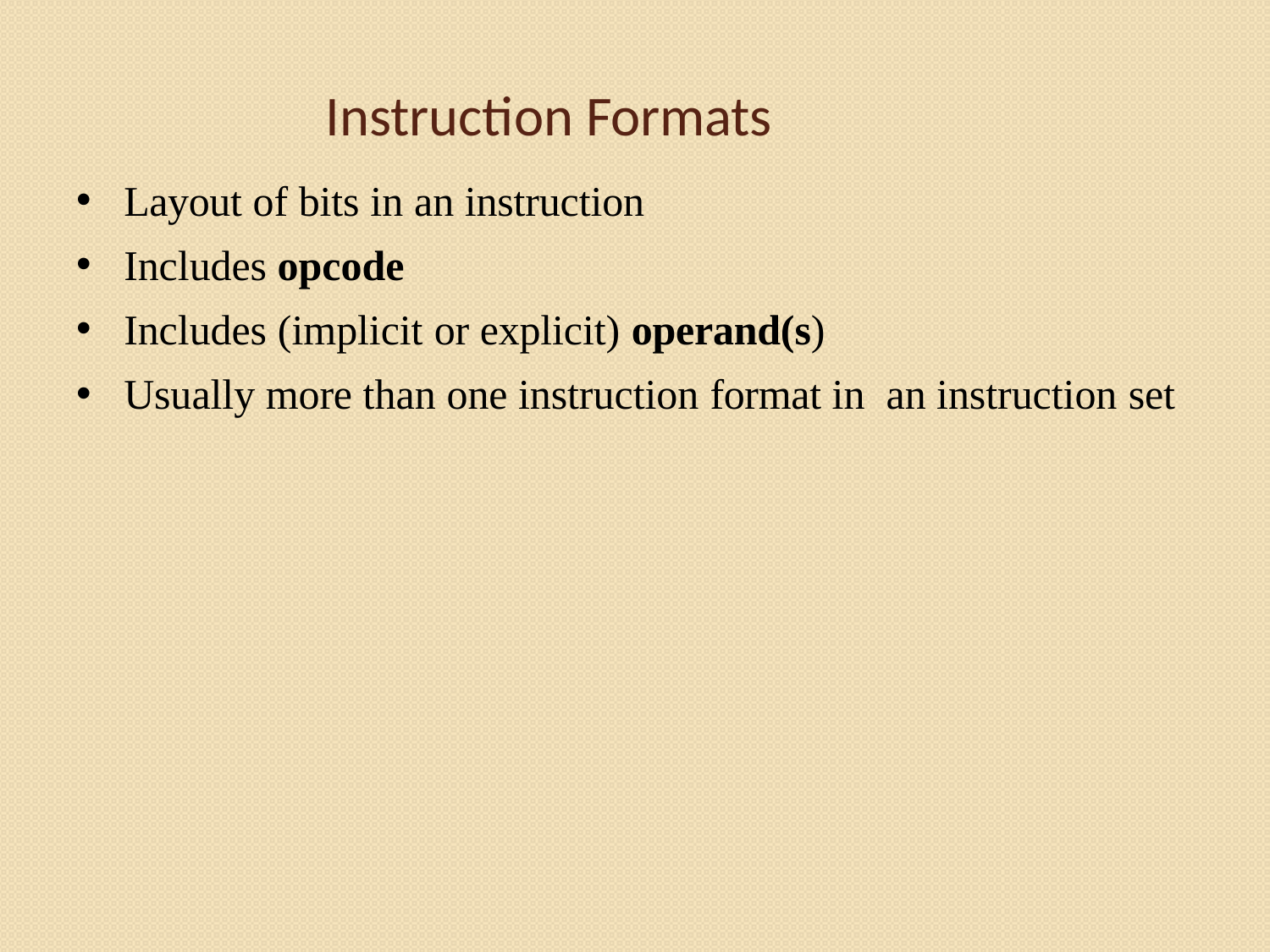

# Instruction Formats
Layout of bits in an instruction
Includes opcode
Includes (implicit or explicit) operand(s)
Usually more than one instruction format in  an instruction set